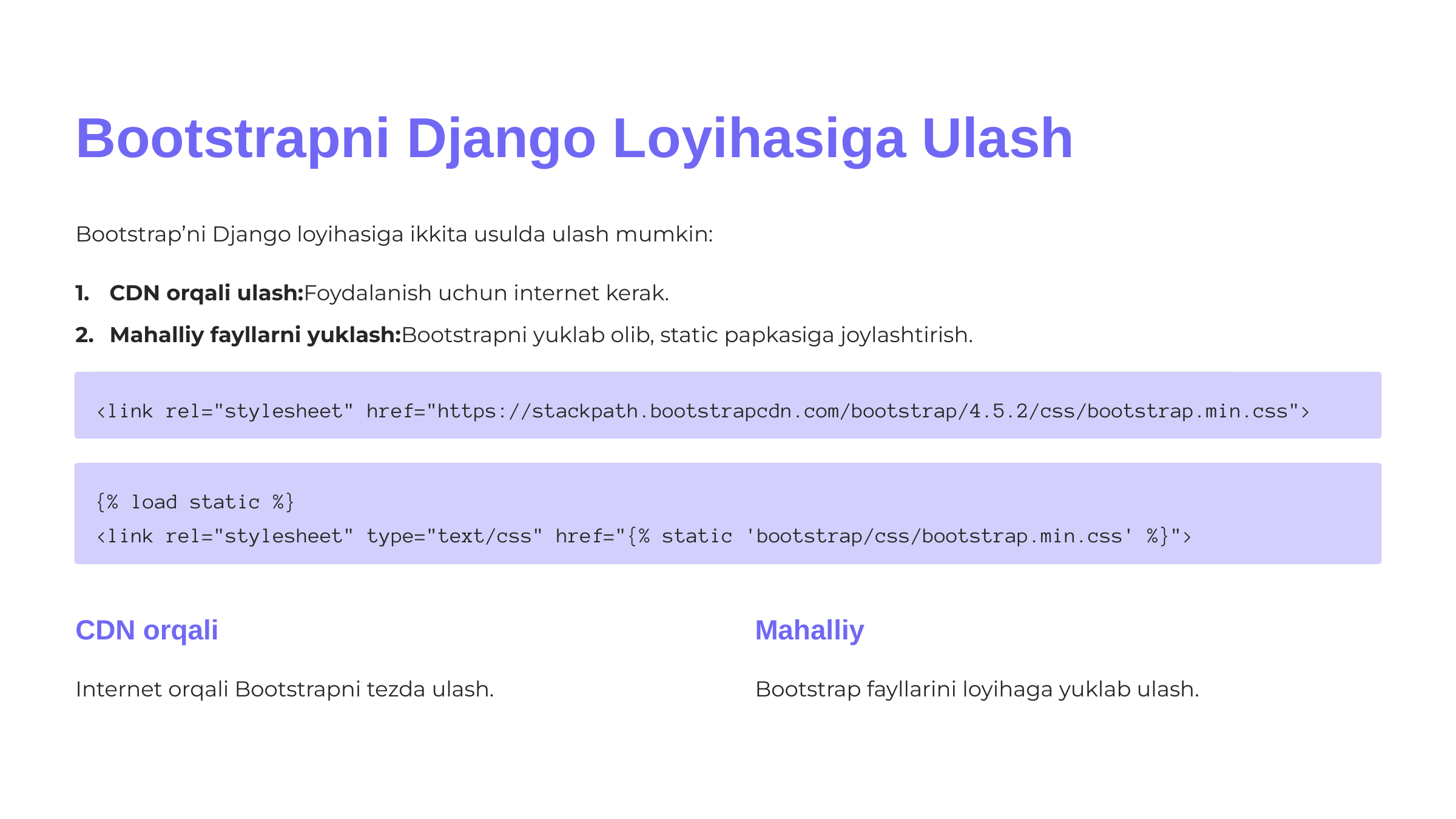

Bootstrapni Django Loyihasiga Ulash
Bootstrap’ni Django loyihasiga ikkita usulda ulash mumkin:
CDN orqali ulash:Foydalanish uchun internet kerak.
Mahalliy fayllarni yuklash:Bootstrapni yuklab olib, static papkasiga joylashtirish.

<link rel="stylesheet" href="https://stackpath.bootstrapcdn.com/bootstrap/4.5.2/css/bootstrap.min.css">

{% load static %}
<link rel="stylesheet" type="text/css" href="{% static 'bootstrap/css/bootstrap.min.css' %}">
CDN orqali
Mahalliy
Internet orqali Bootstrapni tezda ulash.
Bootstrap fayllarini loyihaga yuklab ulash.